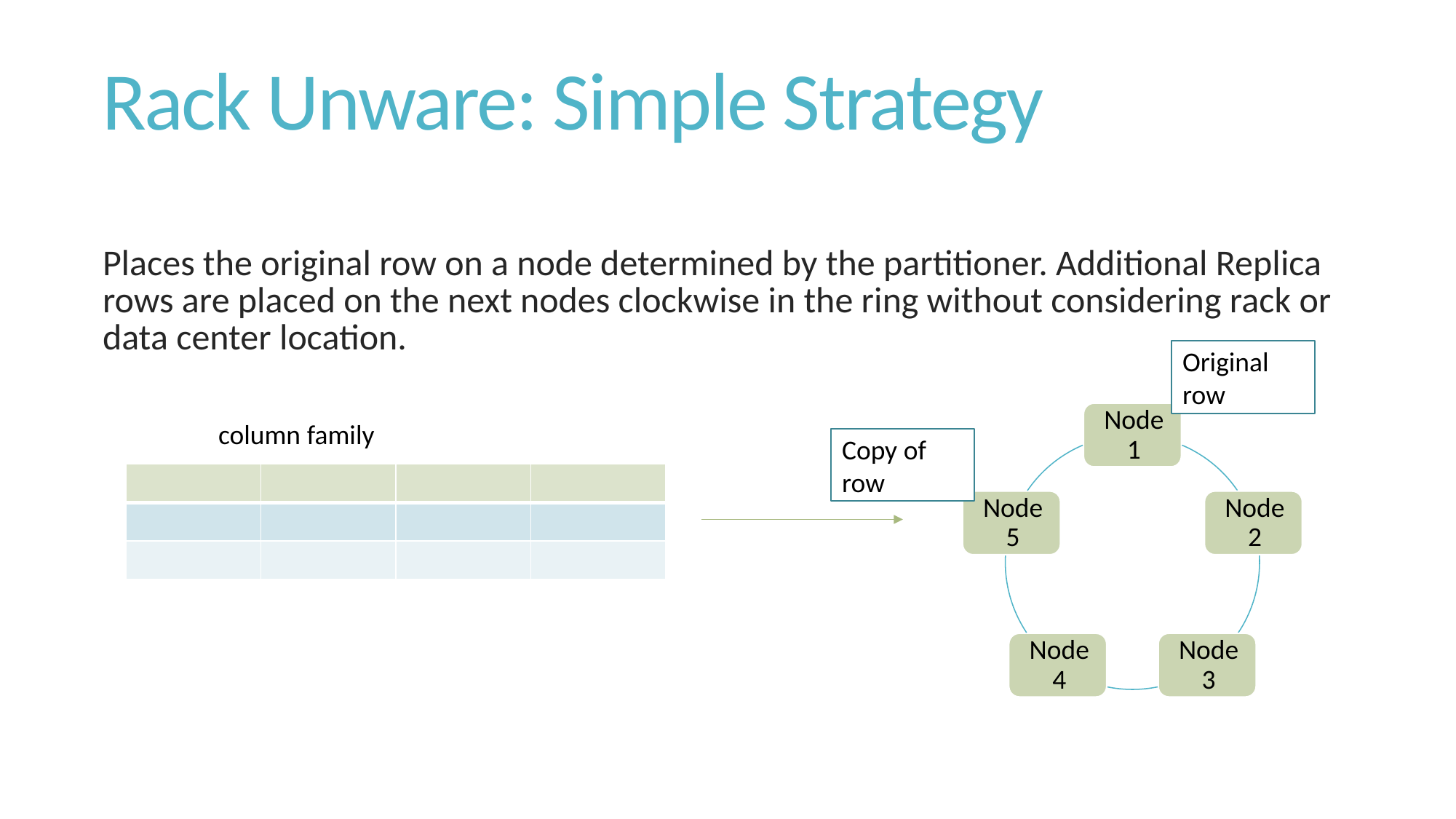

# Rack Unware: Simple Strategy
Places the original row on a node determined by the partitioner. Additional Replica rows are placed on the next nodes clockwise in the ring without considering rack or data center location.
Original row
Node 1
Node 2
Node 3
Node 4
Node 5
column family
Copy of row
|  |  |  |  |
| --- | --- | --- | --- |
|  |  |  |  |
|  |  |  |  |